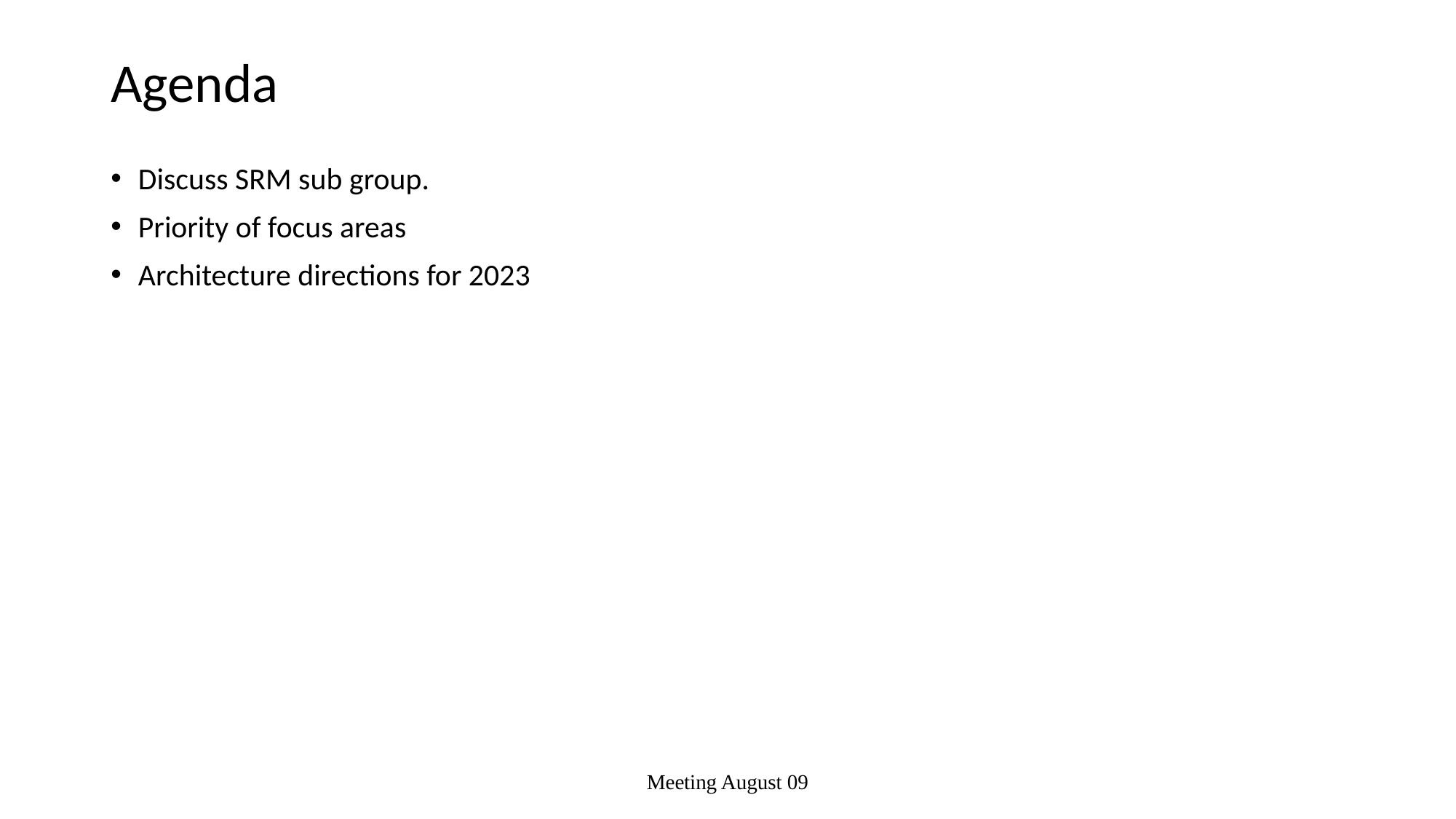

# Agenda
Discuss SRM sub group.
Priority of focus areas
Architecture directions for 2023
Meeting August 09